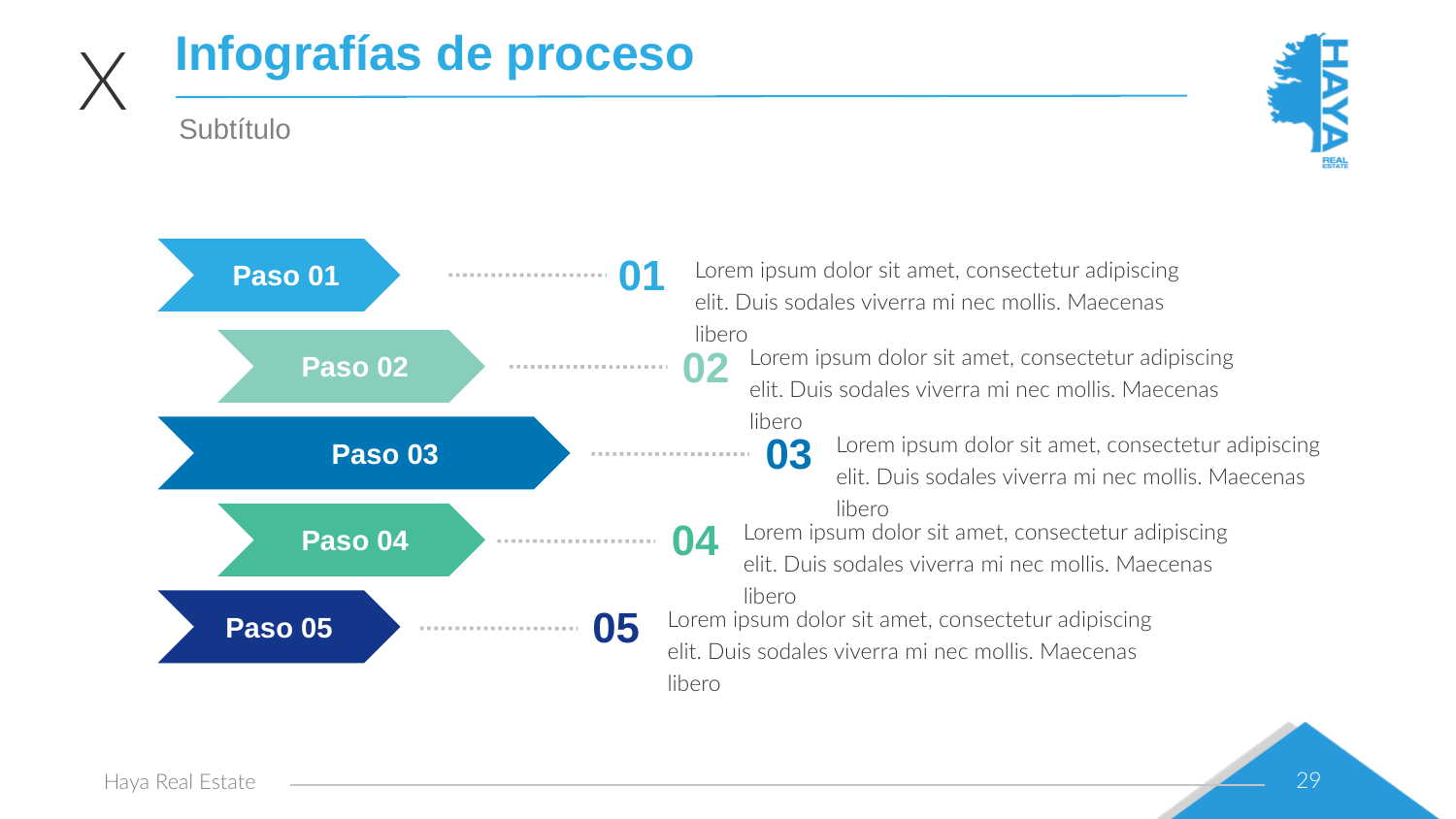

# Infografías de proceso
X
Subtítulo

Paso 01
01
Lorem ipsum dolor sit amet, consectetur adipiscing elit. Duis sodales viverra mi nec mollis. Maecenas libero

Paso 02
Lorem ipsum dolor sit amet, consectetur adipiscing elit. Duis sodales viverra mi nec mollis. Maecenas libero
02

Paso 03
Lorem ipsum dolor sit amet, consectetur adipiscing elit. Duis sodales viverra mi nec mollis. Maecenas libero
03

Paso 04
Lorem ipsum dolor sit amet, consectetur adipiscing elit. Duis sodales viverra mi nec mollis. Maecenas libero
04

Paso 05
Lorem ipsum dolor sit amet, consectetur adipiscing elit. Duis sodales viverra mi nec mollis. Maecenas libero
05